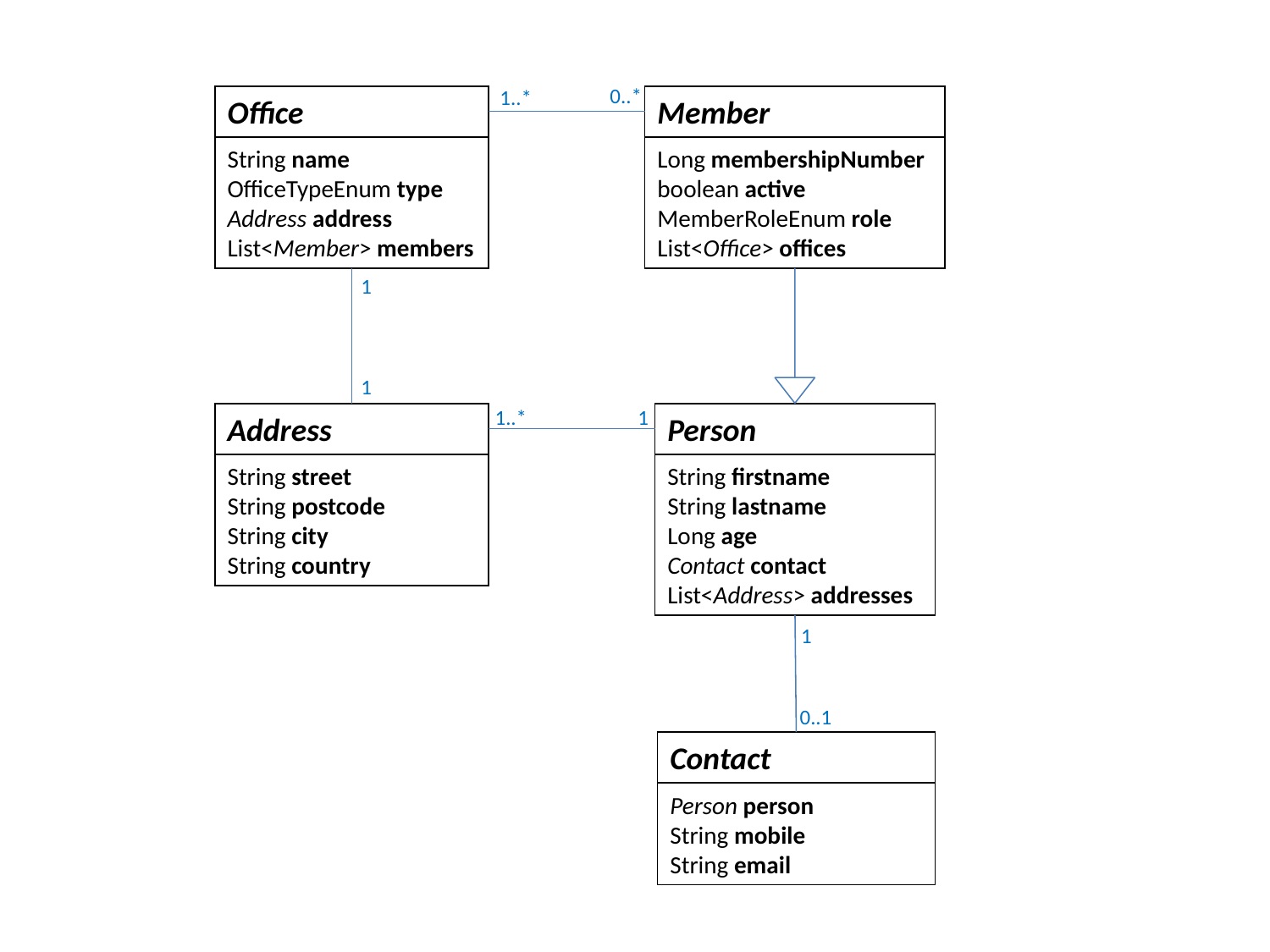

0..*
1..*
Office
String name
OfficeTypeEnum type
Address address
List<Member> members
Member
Long membershipNumber
boolean active
MemberRoleEnum role
List<Office> offices
1
1

1..*
1
Address
String street
String postcode
String city
String country
Person
String firstname
String lastname
Long age
Contact contact
List<Address> addresses
1
0..1
Contact
Person person
String mobile
String email